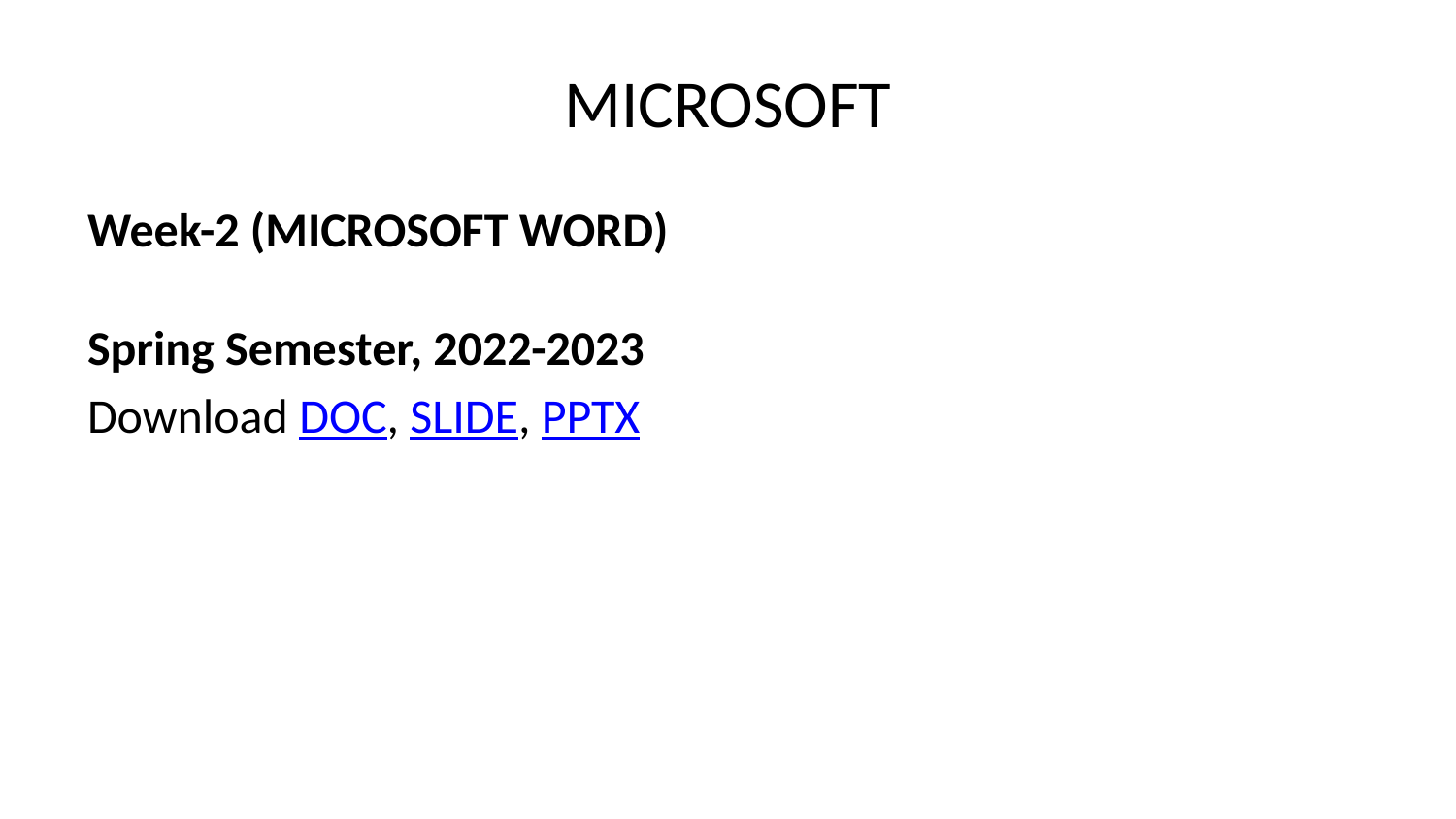

# MICROSOFT
Week-2 (MICROSOFT WORD)
Spring Semester, 2022-2023
Download DOC, SLIDE, PPTX